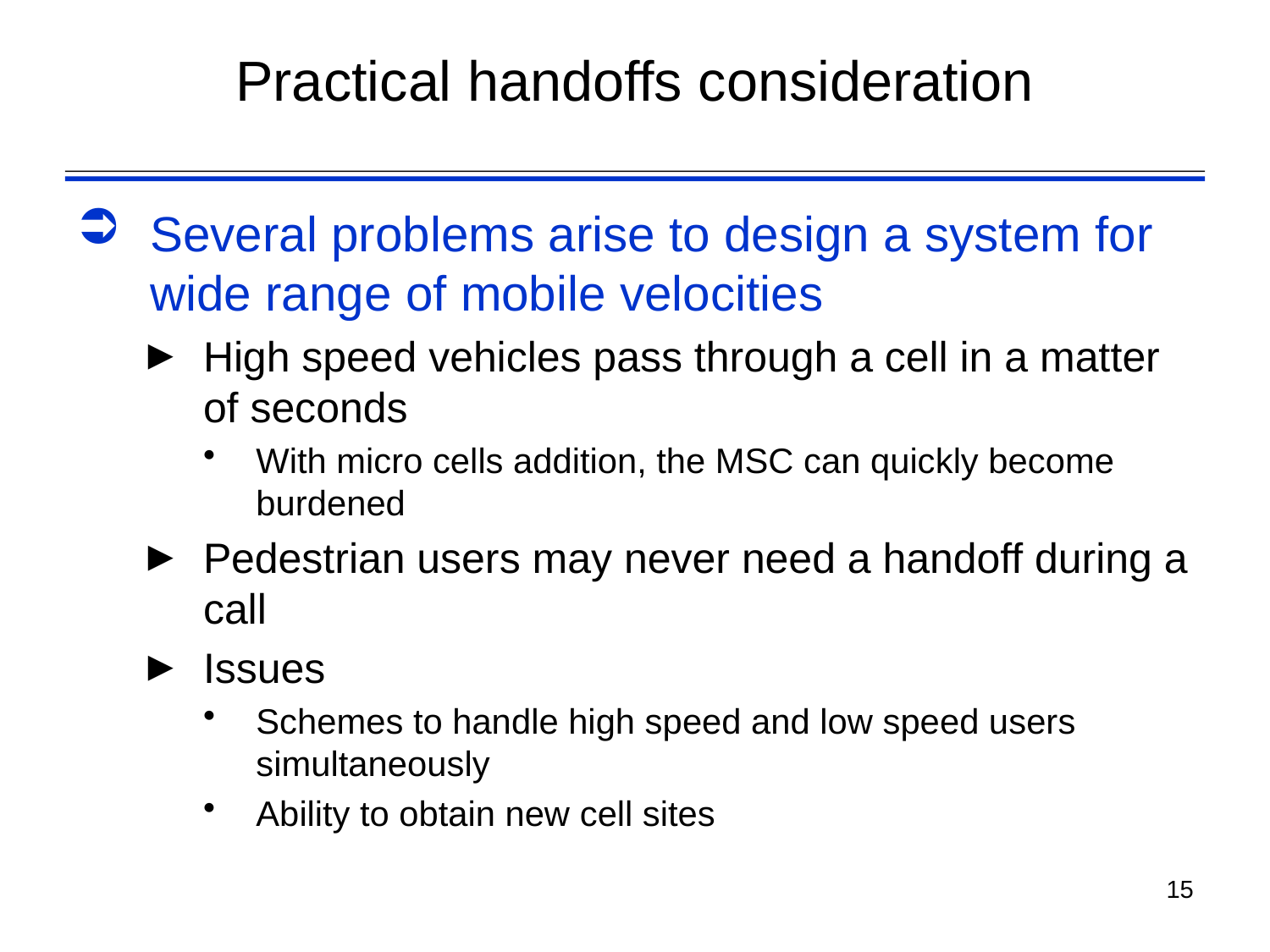

# Practical handoffs consideration
Several problems arise to design a system for wide range of mobile velocities
High speed vehicles pass through a cell in a matter of seconds
With micro cells addition, the MSC can quickly become burdened
Pedestrian users may never need a handoff during a call
Issues
Schemes to handle high speed and low speed users simultaneously
Ability to obtain new cell sites
15